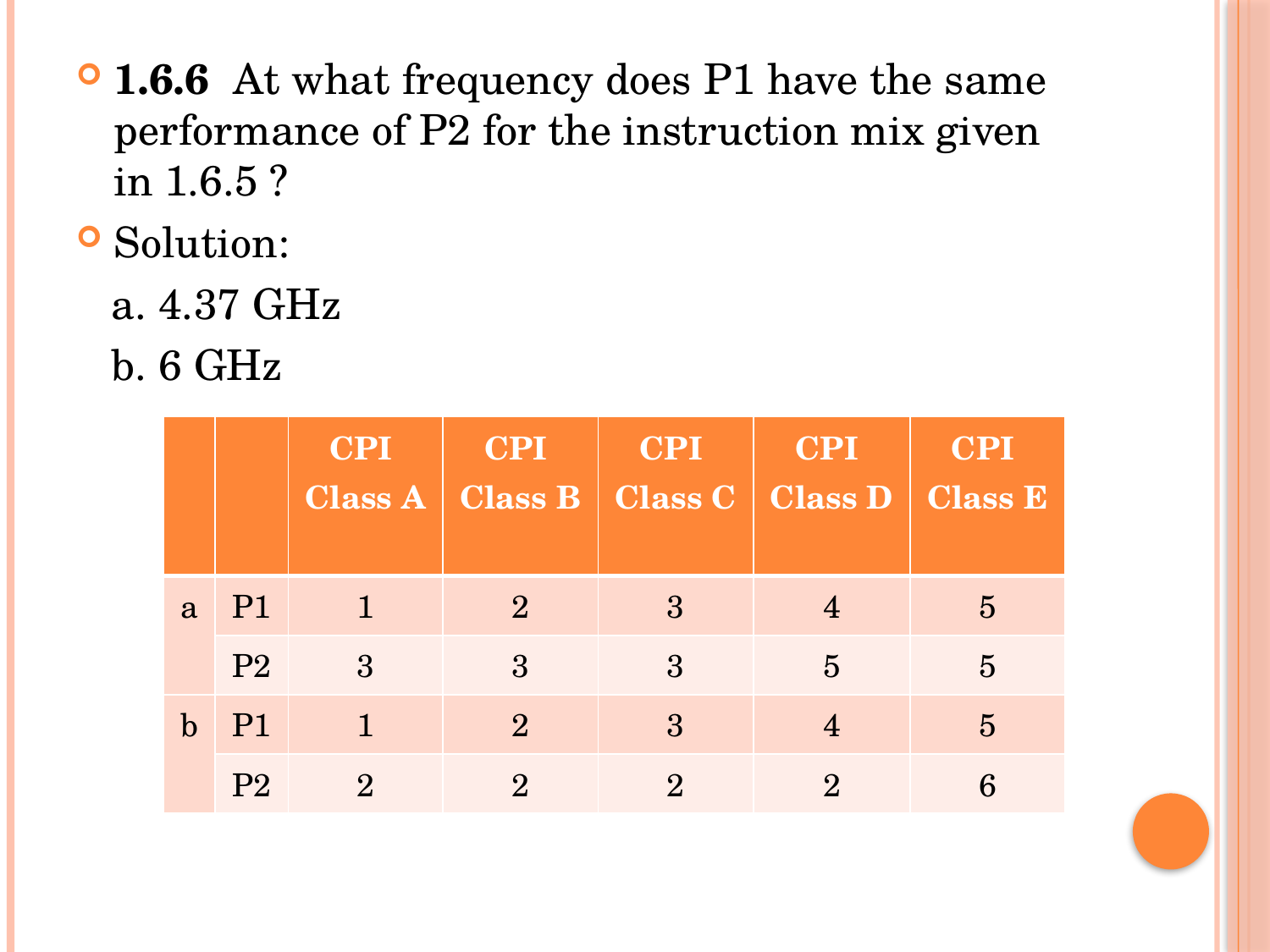

1.6.6  At what frequency does P1 have the same performance of P2 for the instruction mix given in 1.6.5 ?
Solution:
   a. 4.37 GHz
   b. 6 GHz
|  |  | CPI Class A | CPI Class B | CPI Class C | CPI Class D | CPI Class E |
| --- | --- | --- | --- | --- | --- | --- |
| a | P1 | 1 | 2 | 3 | 4 | 5 |
|  | P2 | 3 | 3 | 3 | 5 | 5 |
| b | P1 | 1 | 2 | 3 | 4 | 5 |
|  | P2 | 2 | 2 | 2 | 2 | 6 |